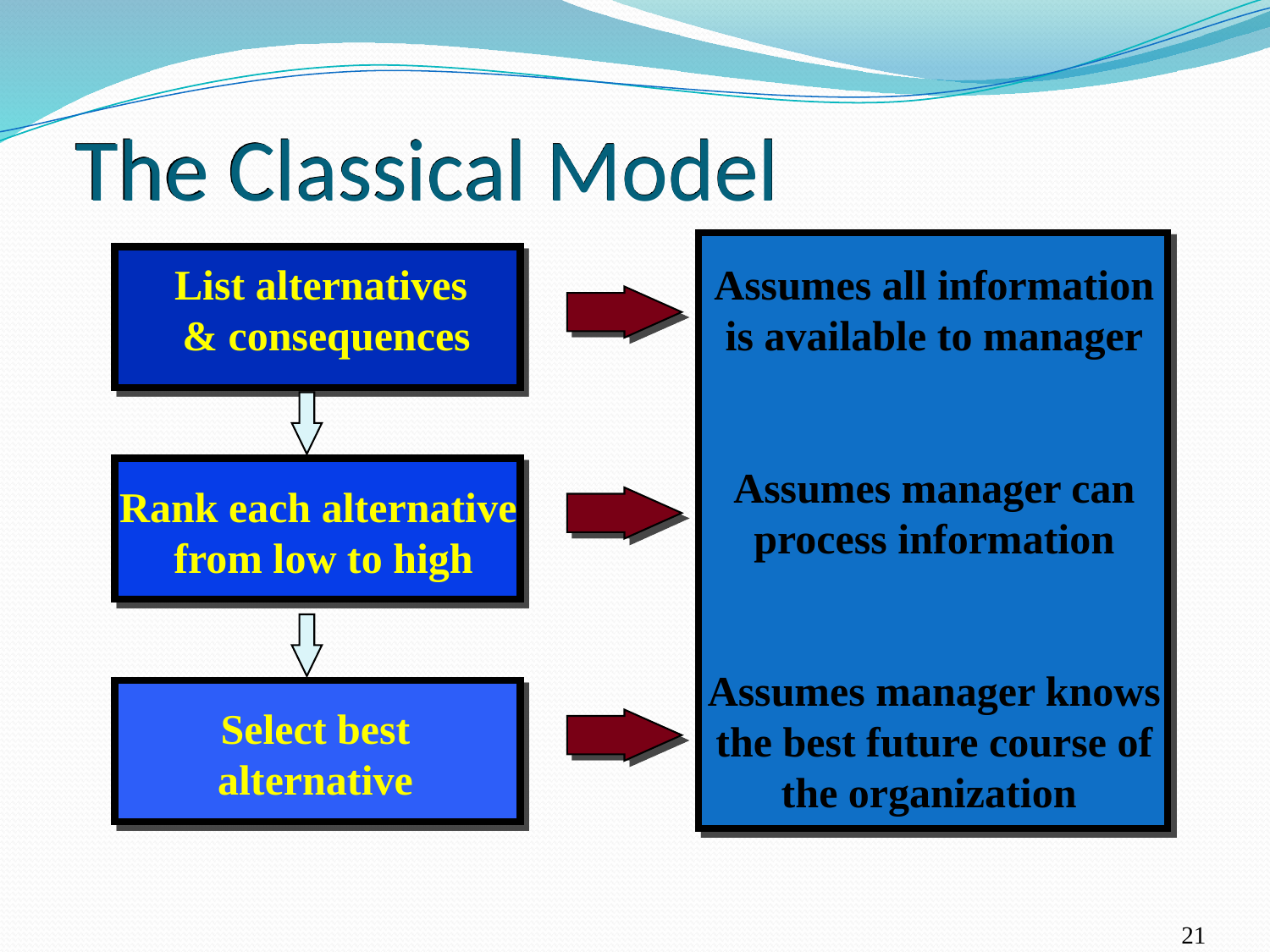

# The Classical Model

List alternatives
& consequences
Assumes all information
is available to manager

Assumes manager can
process information

Assumes manager knows
the best future course of
the organization

Rank each alternative
from low to high

Select best
alternative

21